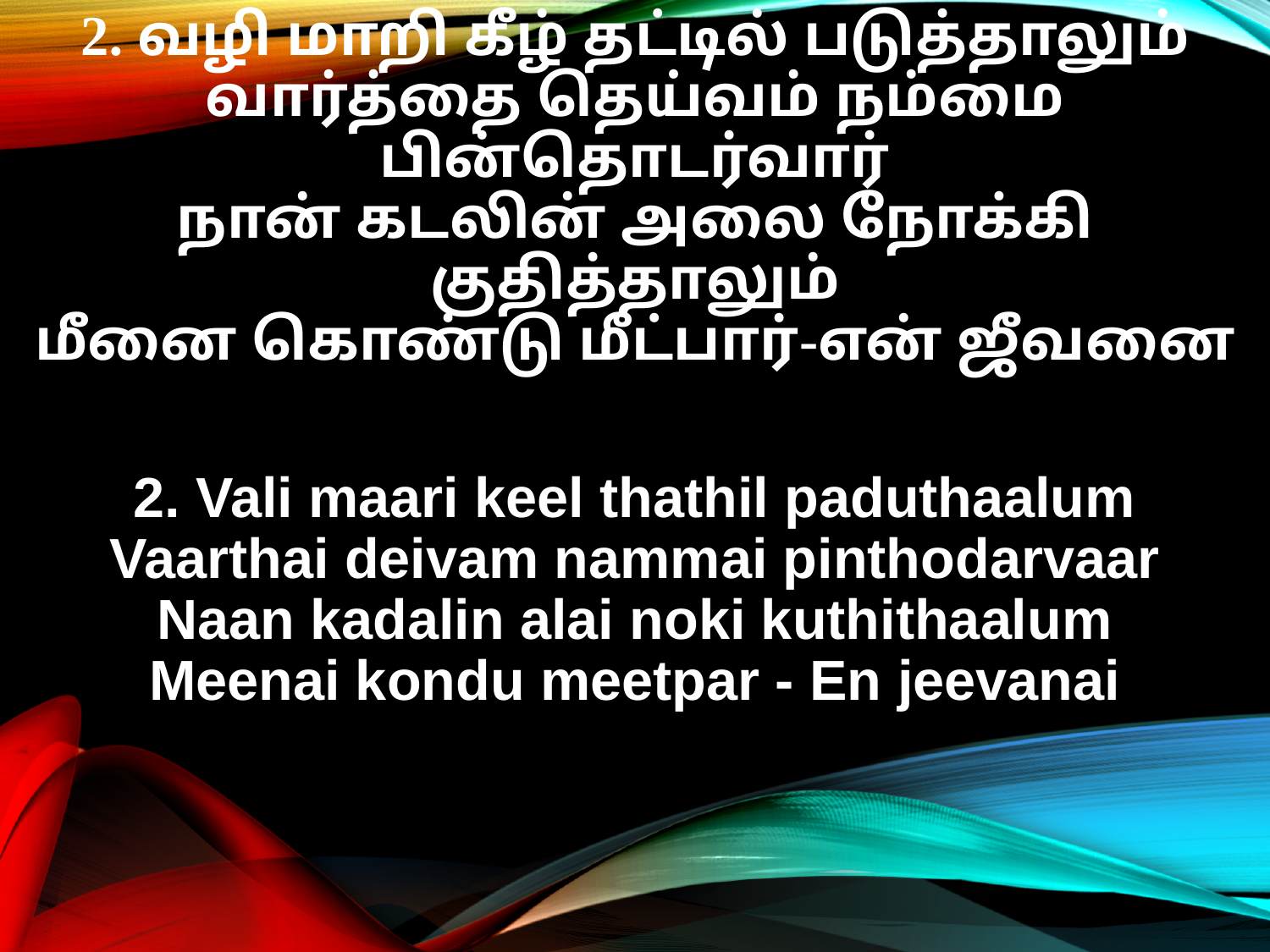

2. வழி மாறி கீழ் தட்டில் படுத்தாலும்
வார்த்தை தெய்வம் நம்மை பின்தொடர்வார்
நான் கடலின் அலை நோக்கி குதித்தாலும்
மீனை கொண்டு மீட்பார்-என் ஜீவனை

2. Vali maari keel thathil paduthaalum
Vaarthai deivam nammai pinthodarvaar
Naan kadalin alai noki kuthithaalum
Meenai kondu meetpar - En jeevanai